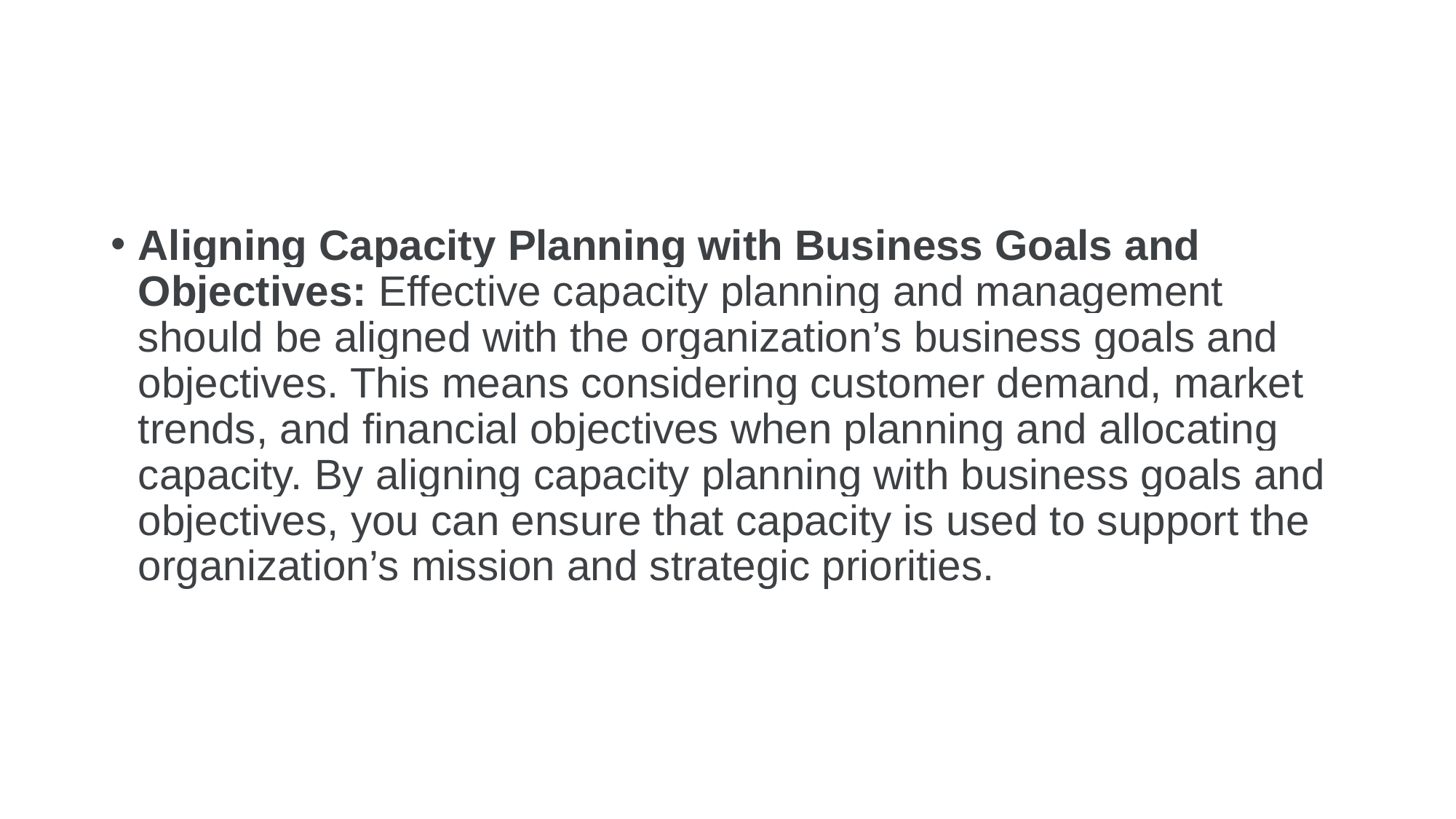

#
Aligning Capacity Planning with Business Goals and Objectives: Effective capacity planning and management should be aligned with the organization’s business goals and objectives. This means considering customer demand, market trends, and financial objectives when planning and allocating capacity. By aligning capacity planning with business goals and objectives, you can ensure that capacity is used to support the organization’s mission and strategic priorities.